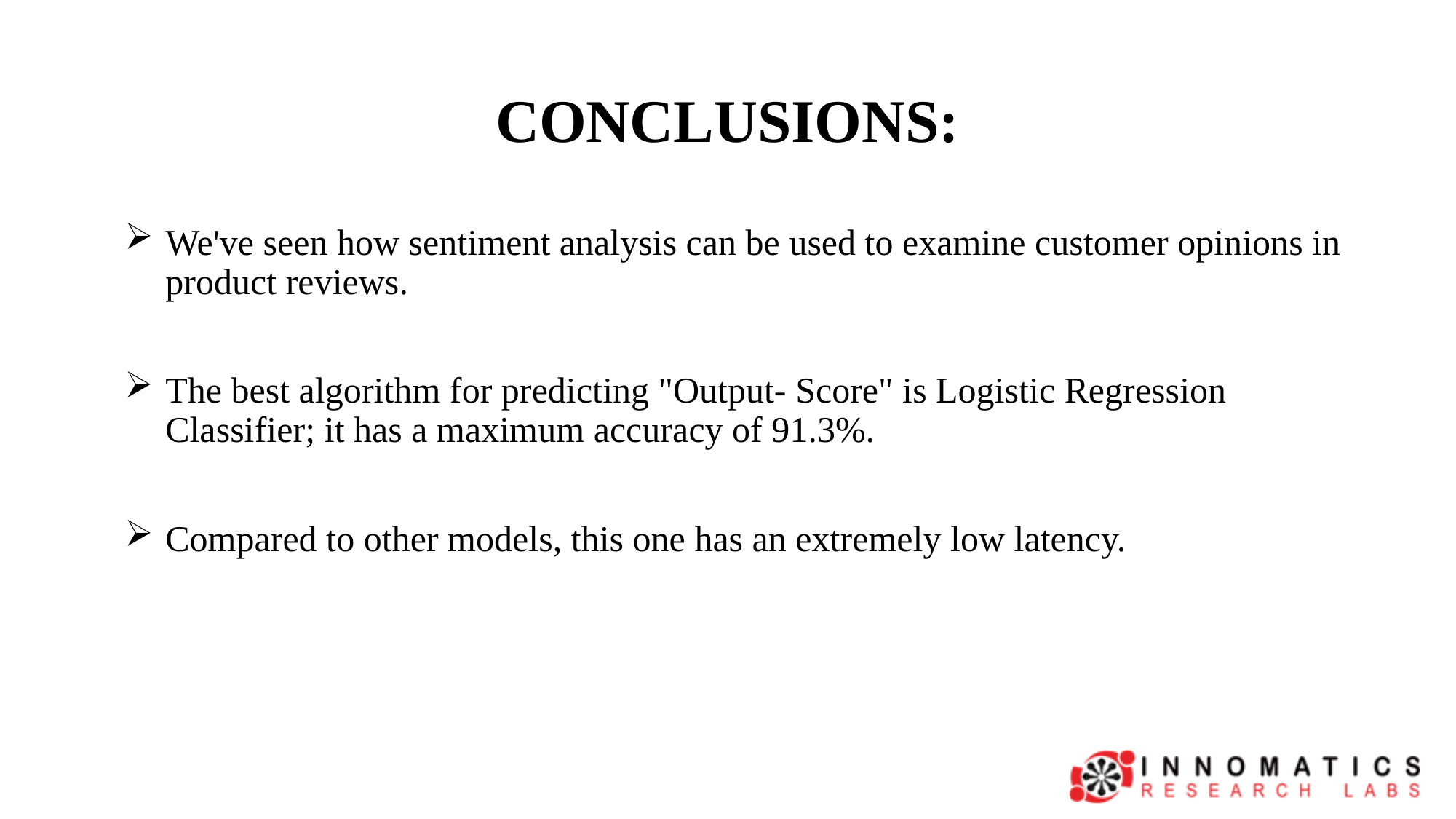

# CONCLUSIONS:
We've seen how sentiment analysis can be used to examine customer opinions in product reviews.

The best algorithm for predicting "Output- Score" is Logistic Regression Classifier; it has a maximum accuracy of 91.3%.

Compared to other models, this one has an extremely low latency.